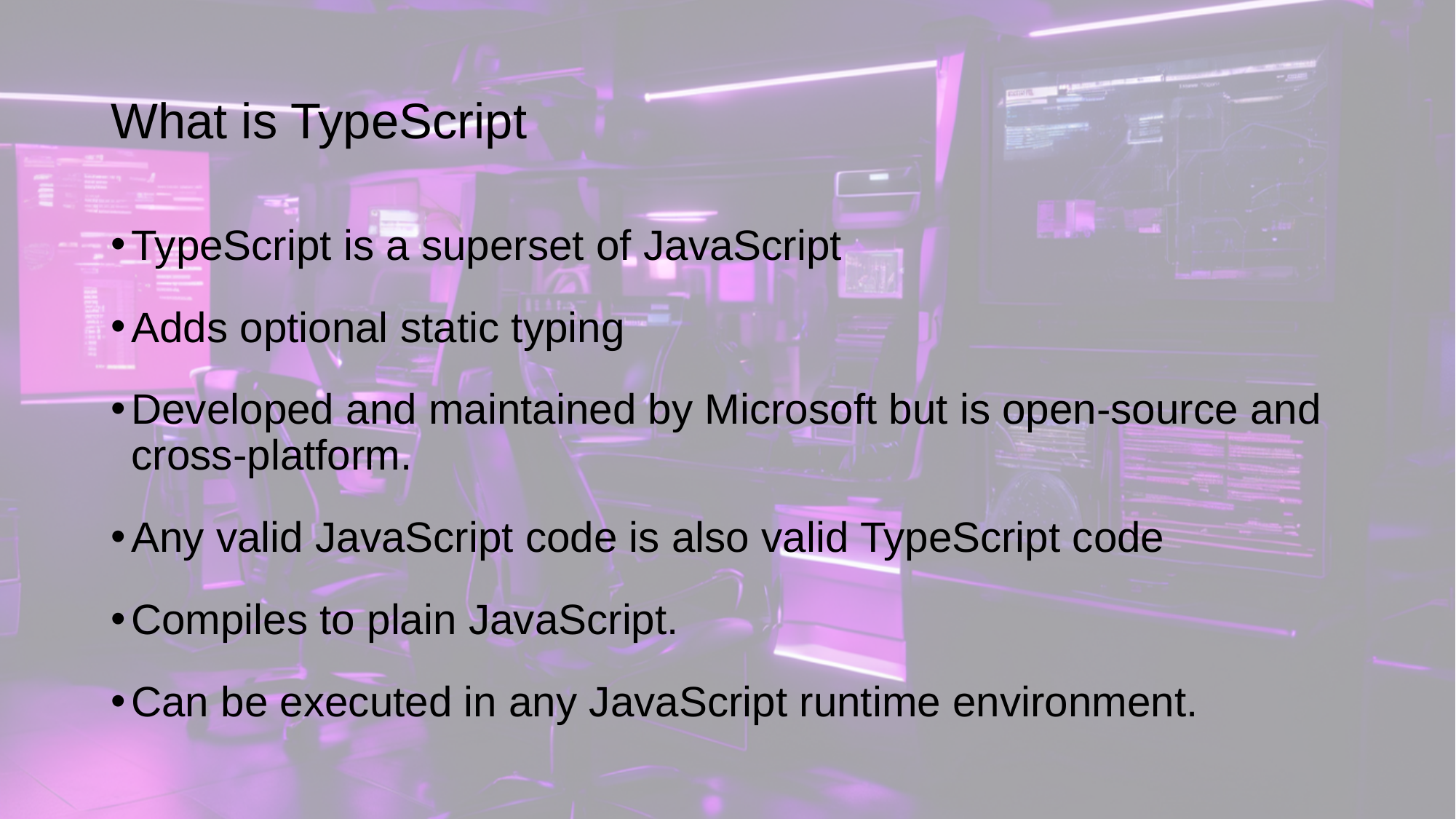

# What is TypeScript
TypeScript is a superset of JavaScript
Adds optional static typing
Developed and maintained by Microsoft but is open-source and cross-platform.
Any valid JavaScript code is also valid TypeScript code
Compiles to plain JavaScript.
Can be executed in any JavaScript runtime environment.